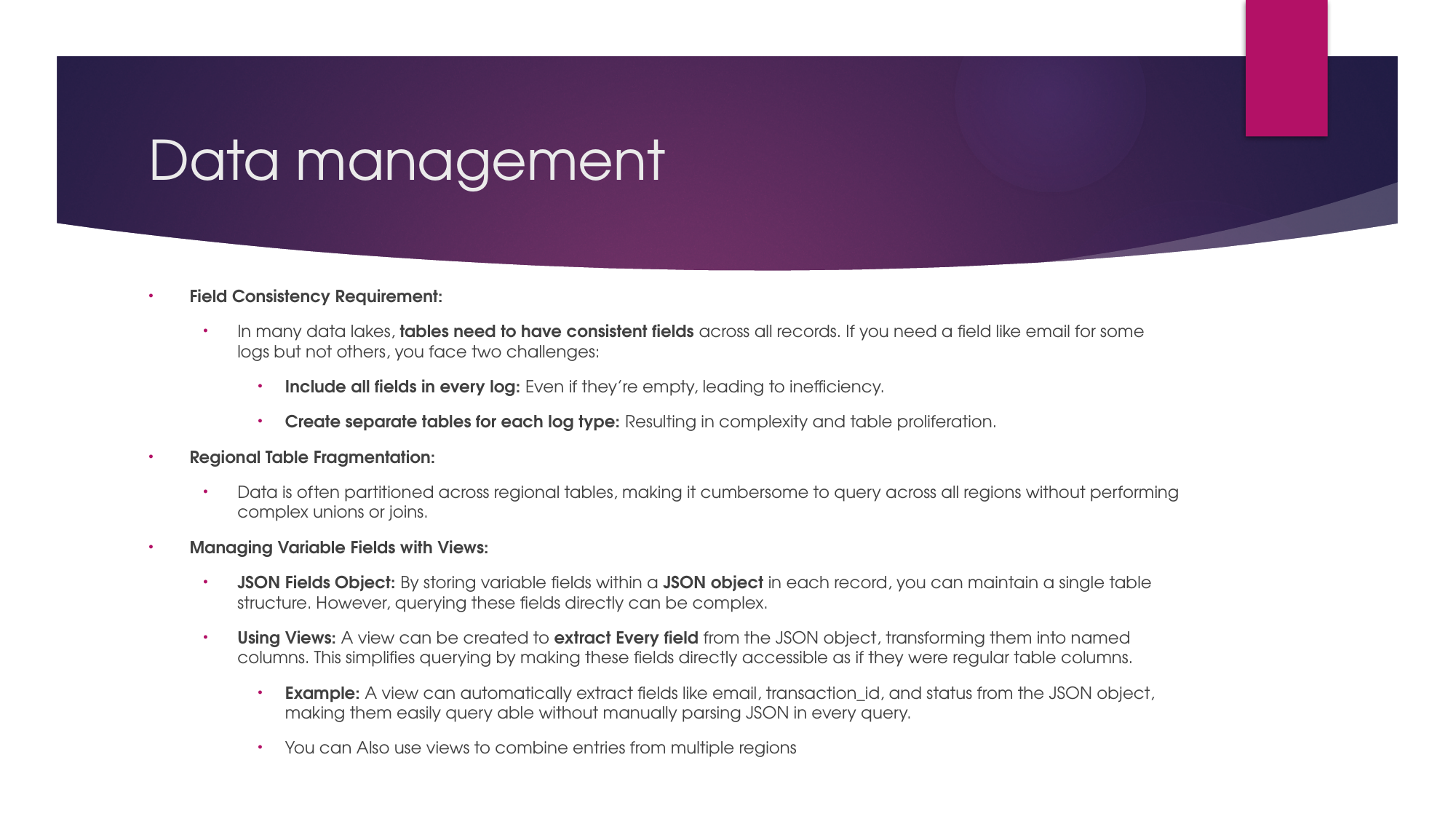

# Data management
Field Consistency Requirement:
In many data lakes, tables need to have consistent fields across all records. If you need a field like email for some logs but not others, you face two challenges:
Include all fields in every log: Even if they’re empty, leading to inefficiency.
Create separate tables for each log type: Resulting in complexity and table proliferation.
Regional Table Fragmentation:
Data is often partitioned across regional tables, making it cumbersome to query across all regions without performing complex unions or joins.
Managing Variable Fields with Views:
JSON Fields Object: By storing variable fields within a JSON object in each record, you can maintain a single table structure. However, querying these fields directly can be complex.
Using Views: A view can be created to extract Every field from the JSON object, transforming them into named columns. This simplifies querying by making these fields directly accessible as if they were regular table columns.
Example: A view can automatically extract fields like email, transaction_id, and status from the JSON object, making them easily query able without manually parsing JSON in every query.
You can Also use views to combine entries from multiple regions